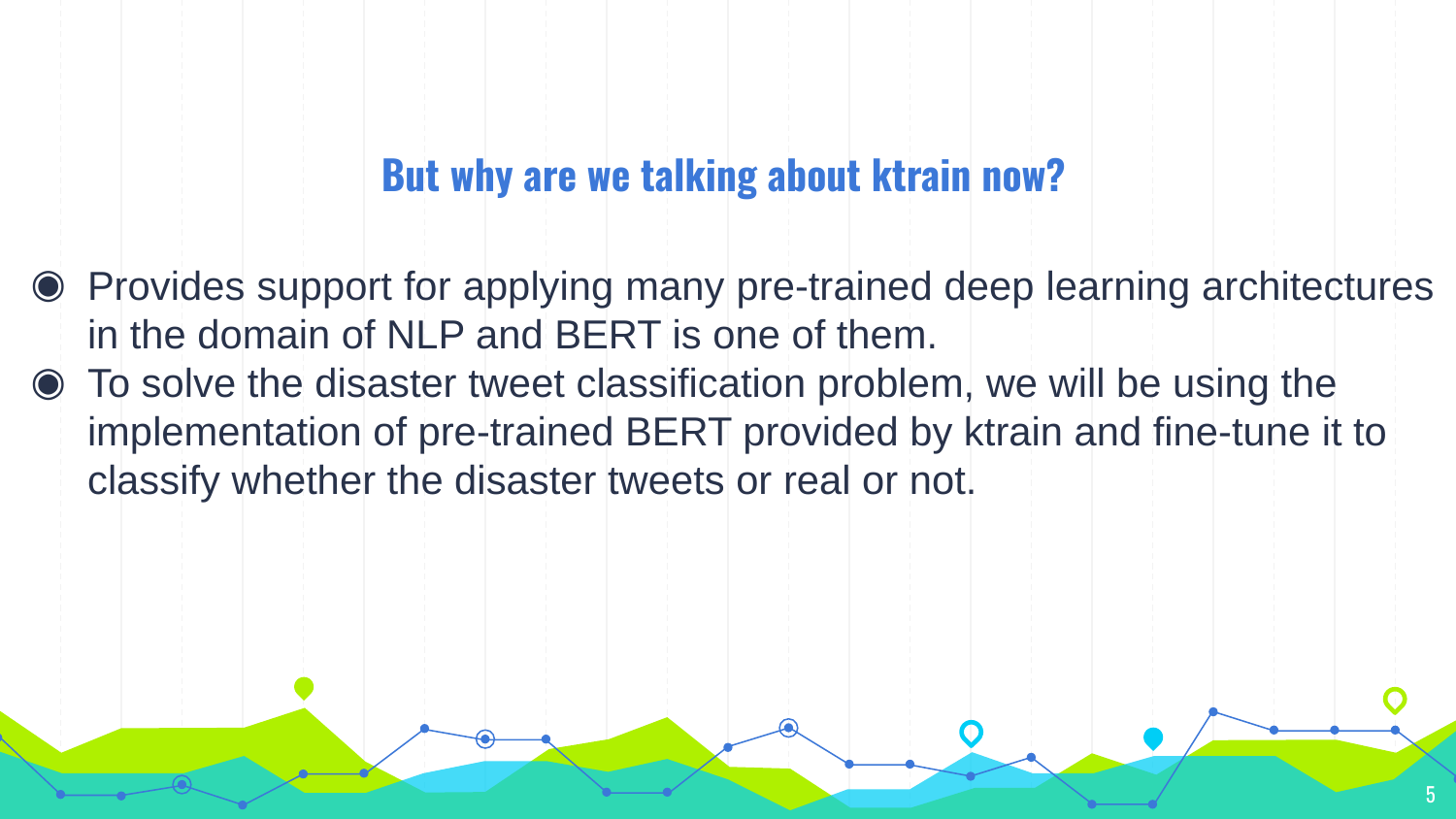

# But why are we talking about ktrain now?
Provides support for applying many pre-trained deep learning architectures in the domain of NLP and BERT is one of them.
To solve the disaster tweet classification problem, we will be using the implementation of pre-trained BERT provided by ktrain and fine-tune it to classify whether the disaster tweets or real or not.

5